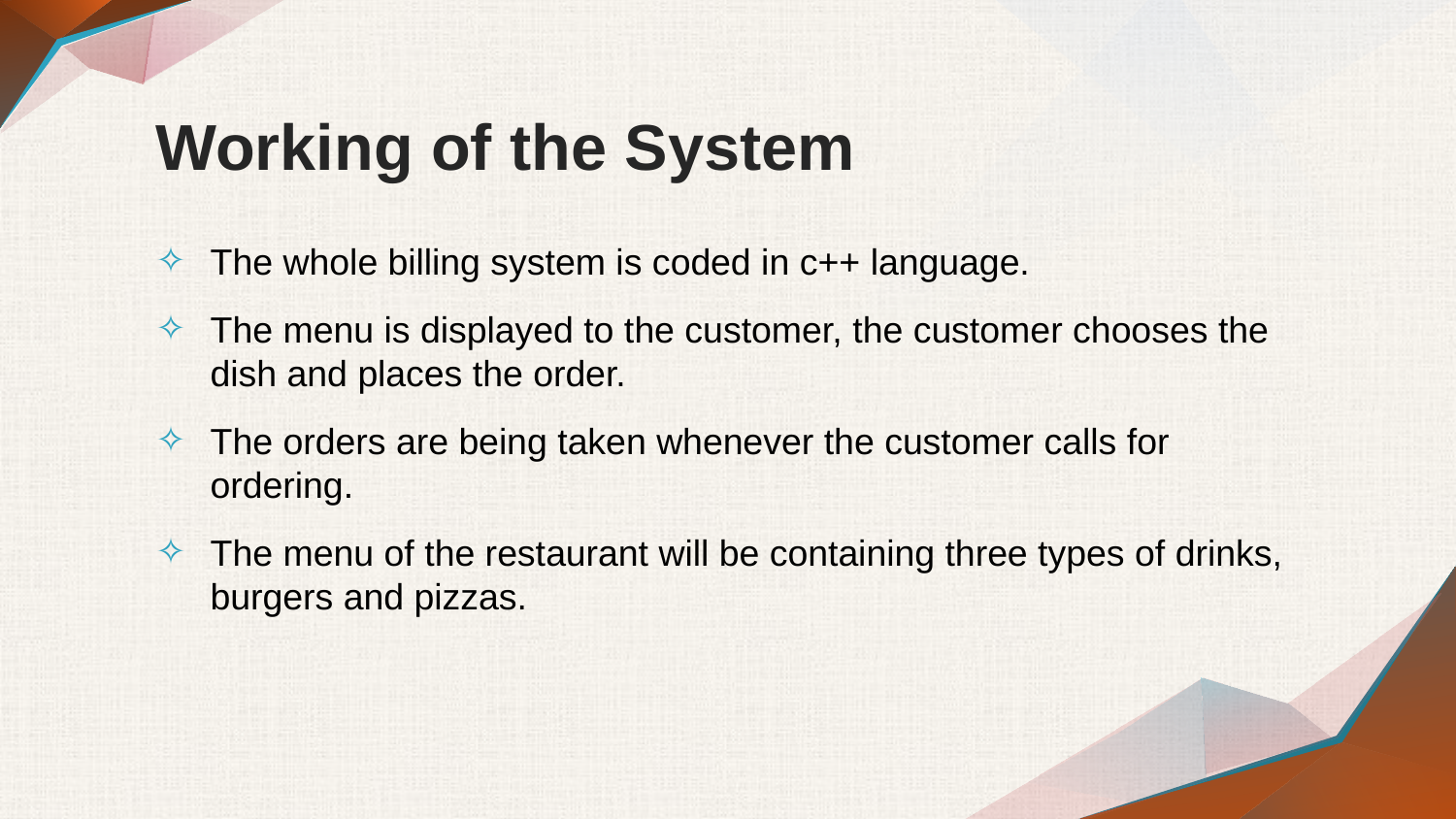

# Working of the System
The whole billing system is coded in c++ language.
The menu is displayed to the customer, the customer chooses the dish and places the order.
The orders are being taken whenever the customer calls for ordering.
The menu of the restaurant will be containing three types of drinks, burgers and pizzas.